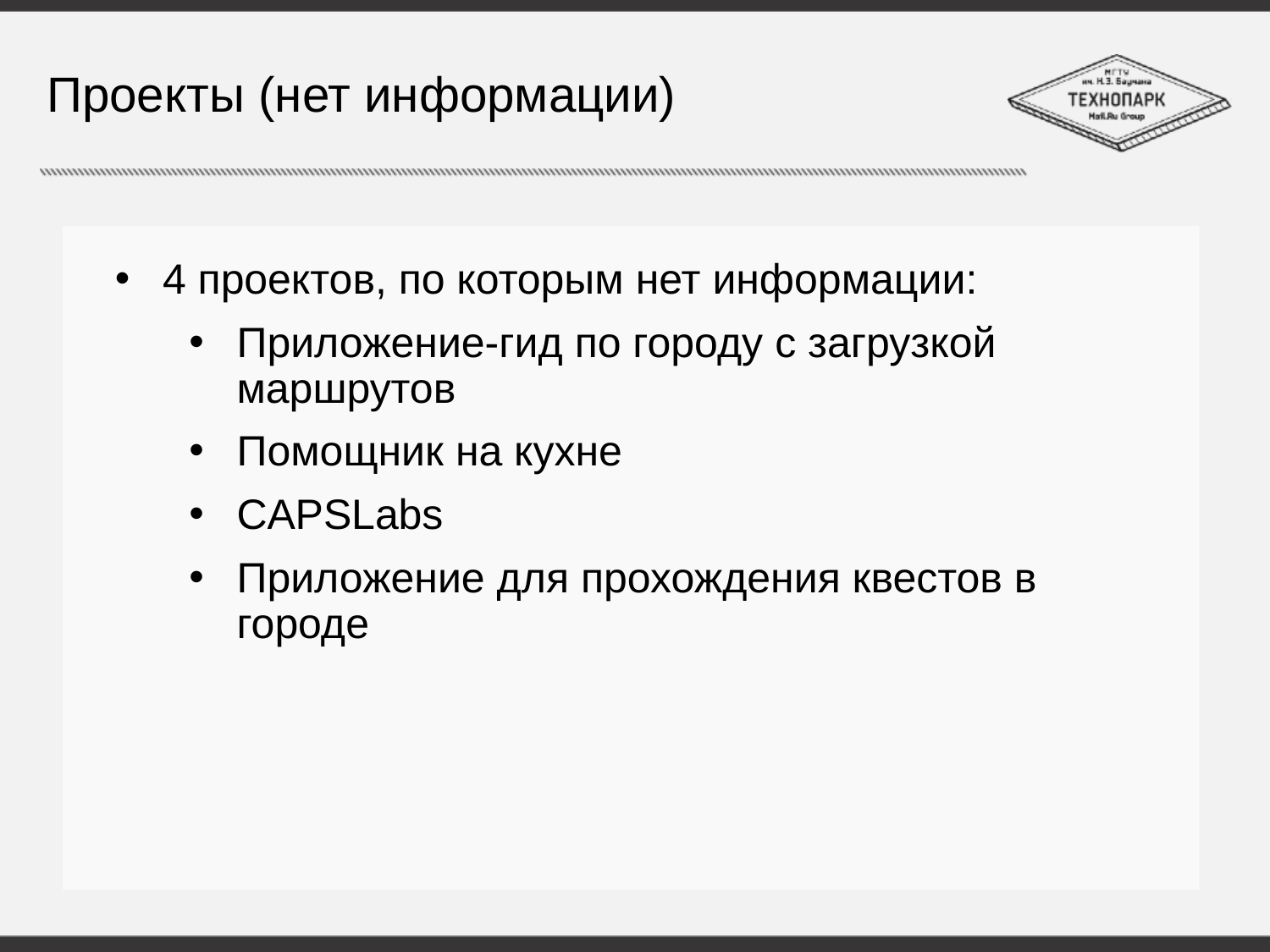

# Проекты (нет информации)
4 проектов, по которым нет информации:
Приложение-гид по городу с загрузкой маршрутов
Помощник на кухне
CAPSLabs
Приложение для прохождения квестов в городе
5